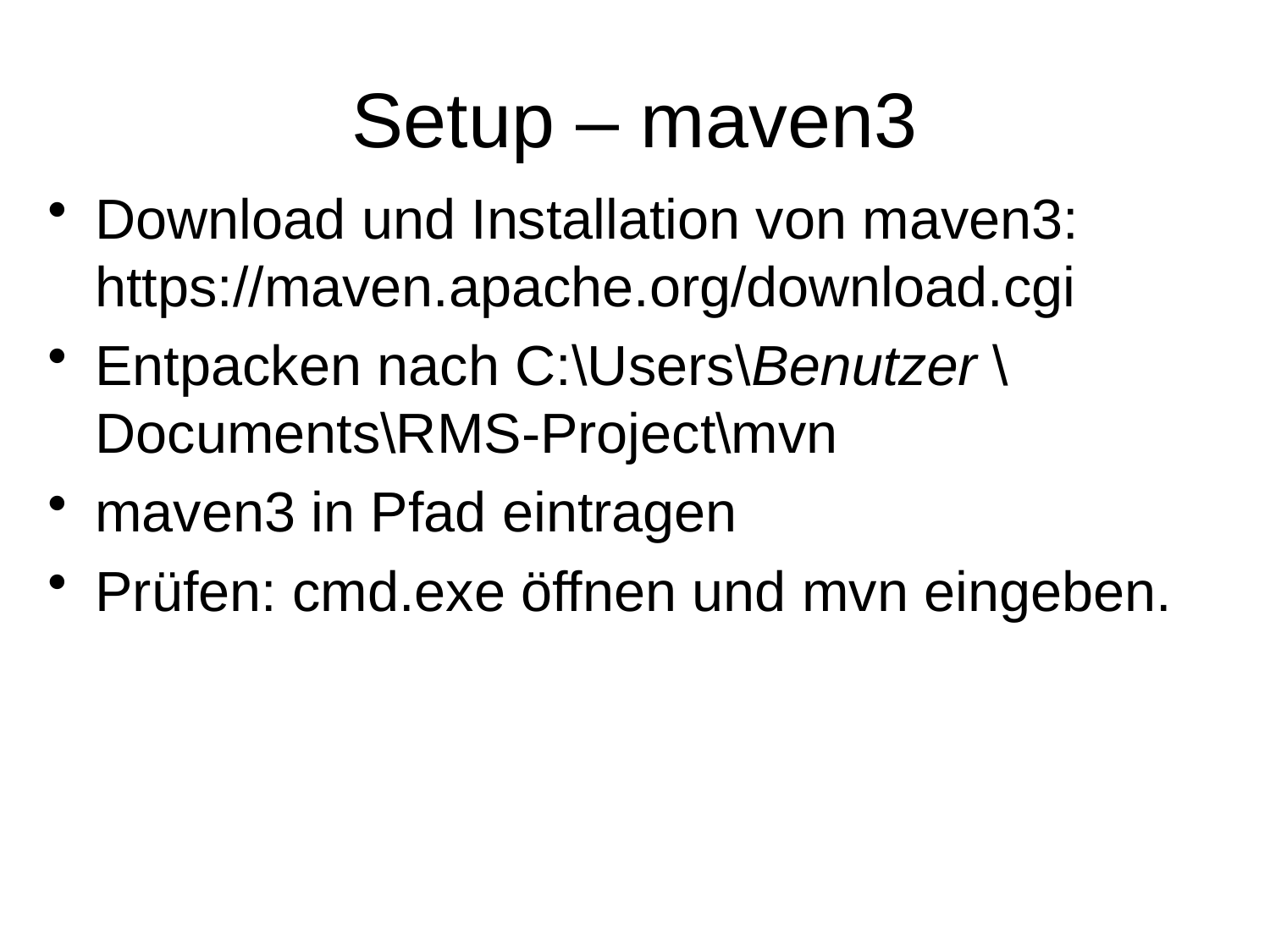

# Setup – maven3
Download und Installation von maven3:
https://maven.apache.org/download.cgi
Entpacken nach C:\Users\Benutzer \Documents\RMS-Project\mvn
maven3 in Pfad eintragen
Prüfen: cmd.exe öffnen und mvn eingeben.